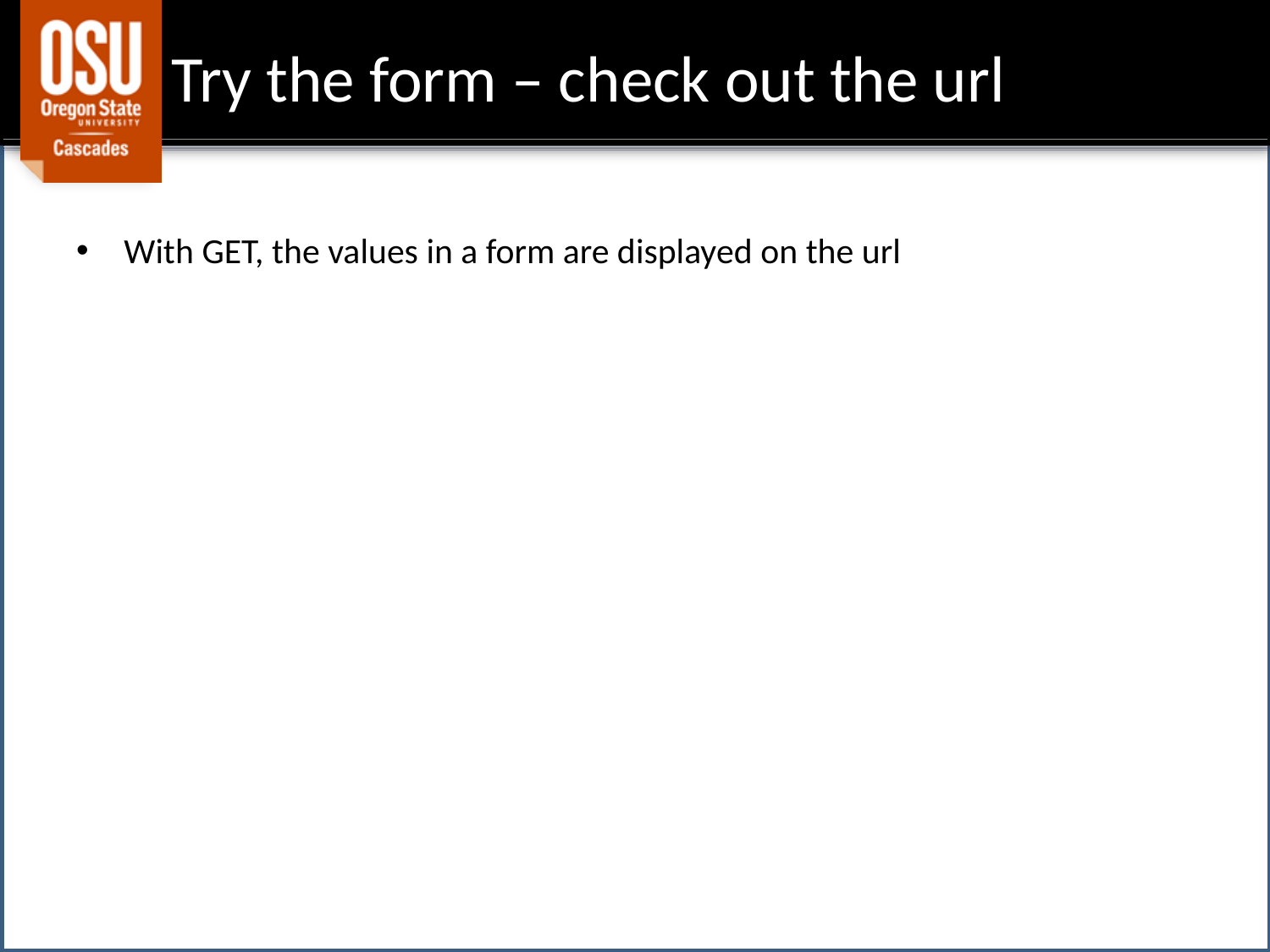

# Try the form – check out the url
With GET, the values in a form are displayed on the url